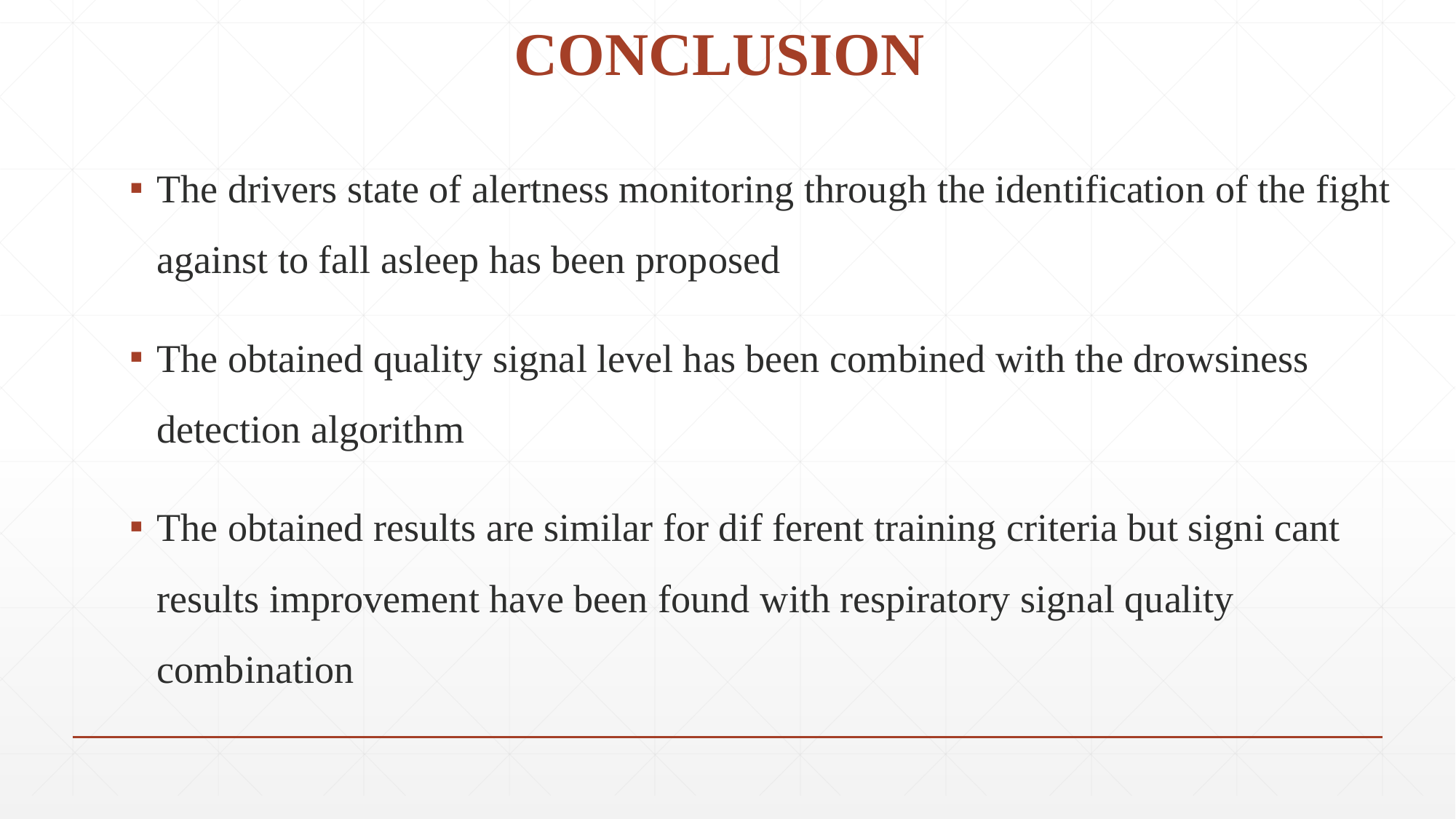

# CONCLUSION
The drivers state of alertness monitoring through the identification of the fight against to fall asleep has been proposed
The obtained quality signal level has been combined with the drowsiness detection algorithm
The obtained results are similar for dif ferent training criteria but signi cant results improvement have been found with respiratory signal quality combination